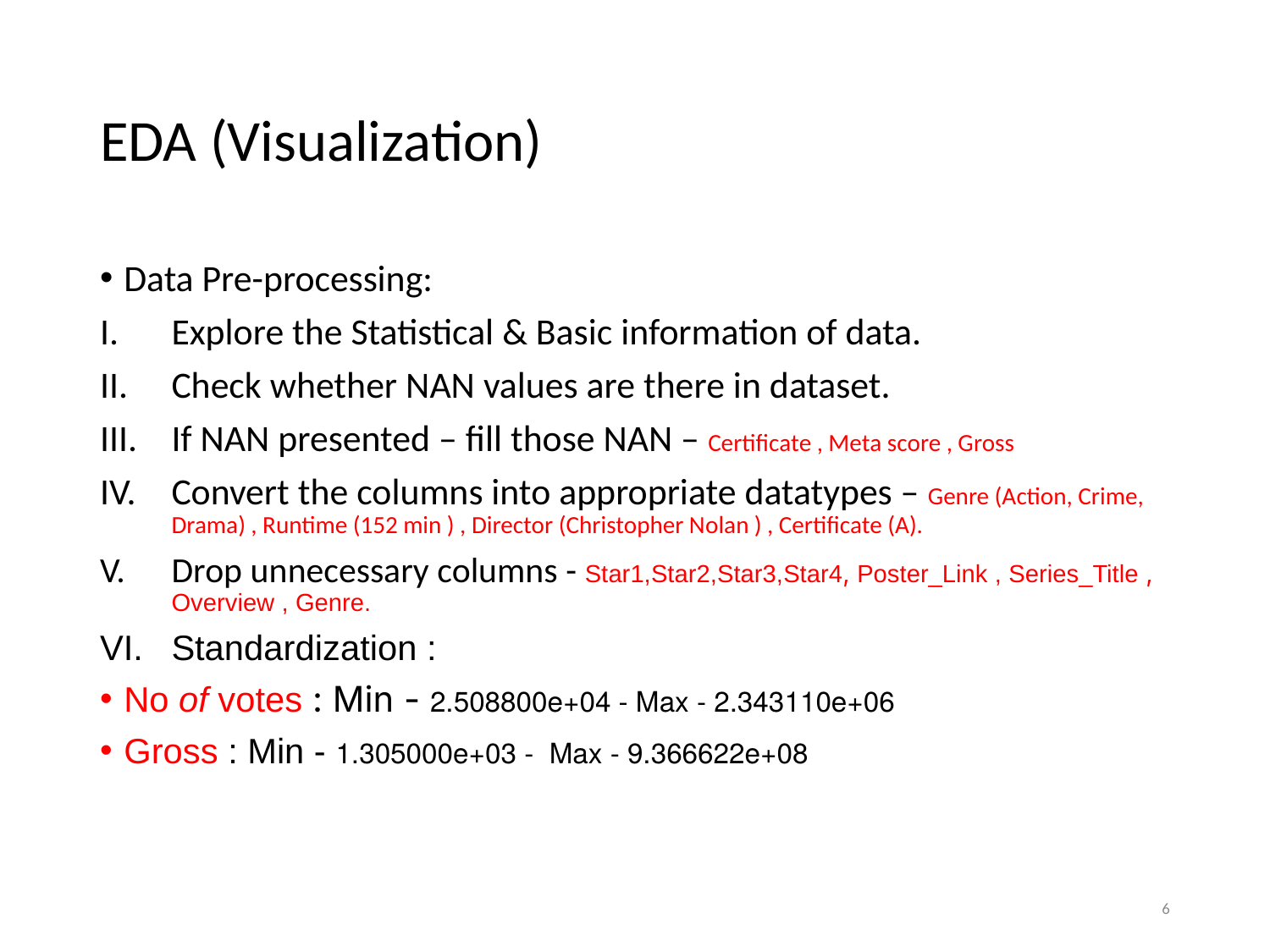

# EDA (Visualization)
Data Pre-processing:
Explore the Statistical & Basic information of data.
Check whether NAN values are there in dataset.
If NAN presented – fill those NAN – Certificate , Meta score , Gross
Convert the columns into appropriate datatypes – Genre (Action, Crime, Drama) , Runtime (152 min ) , Director (Christopher Nolan ) , Certificate (A).
Drop unnecessary columns - Star1,Star2,Star3,Star4, Poster_Link , Series_Title , Overview , Genre.
Standardization :
No of votes : Min - 2.508800e+04 - Max - 2.343110e+06
Gross : Min - 1.305000e+03 -  Max - 9.366622e+08

6